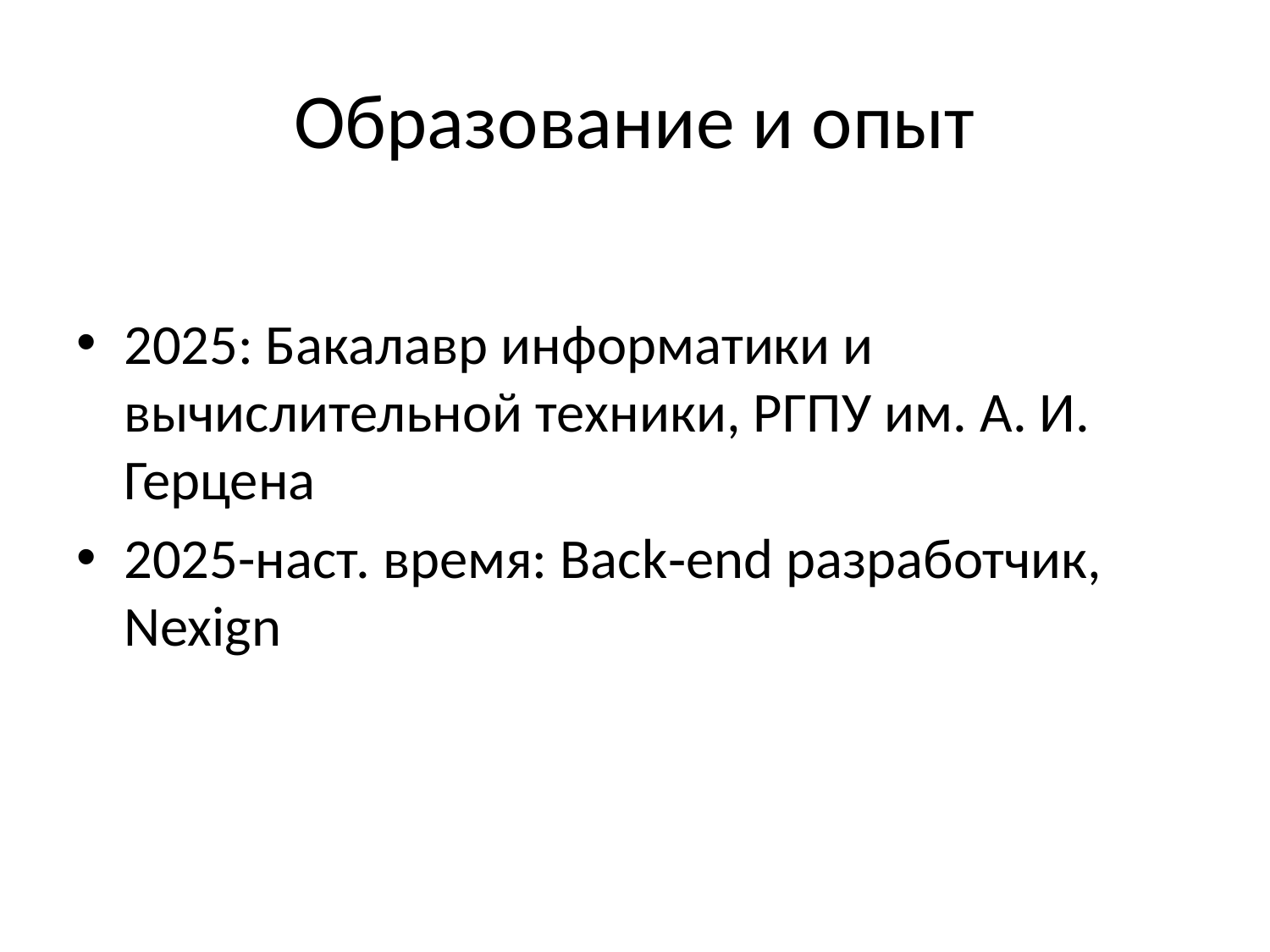

# Образование и опыт

2025: Бакалавр информатики и вычислительной техники, РГПУ им. А. И. Герцена
2025-наст. время: Back‑end разработчик, Nexign